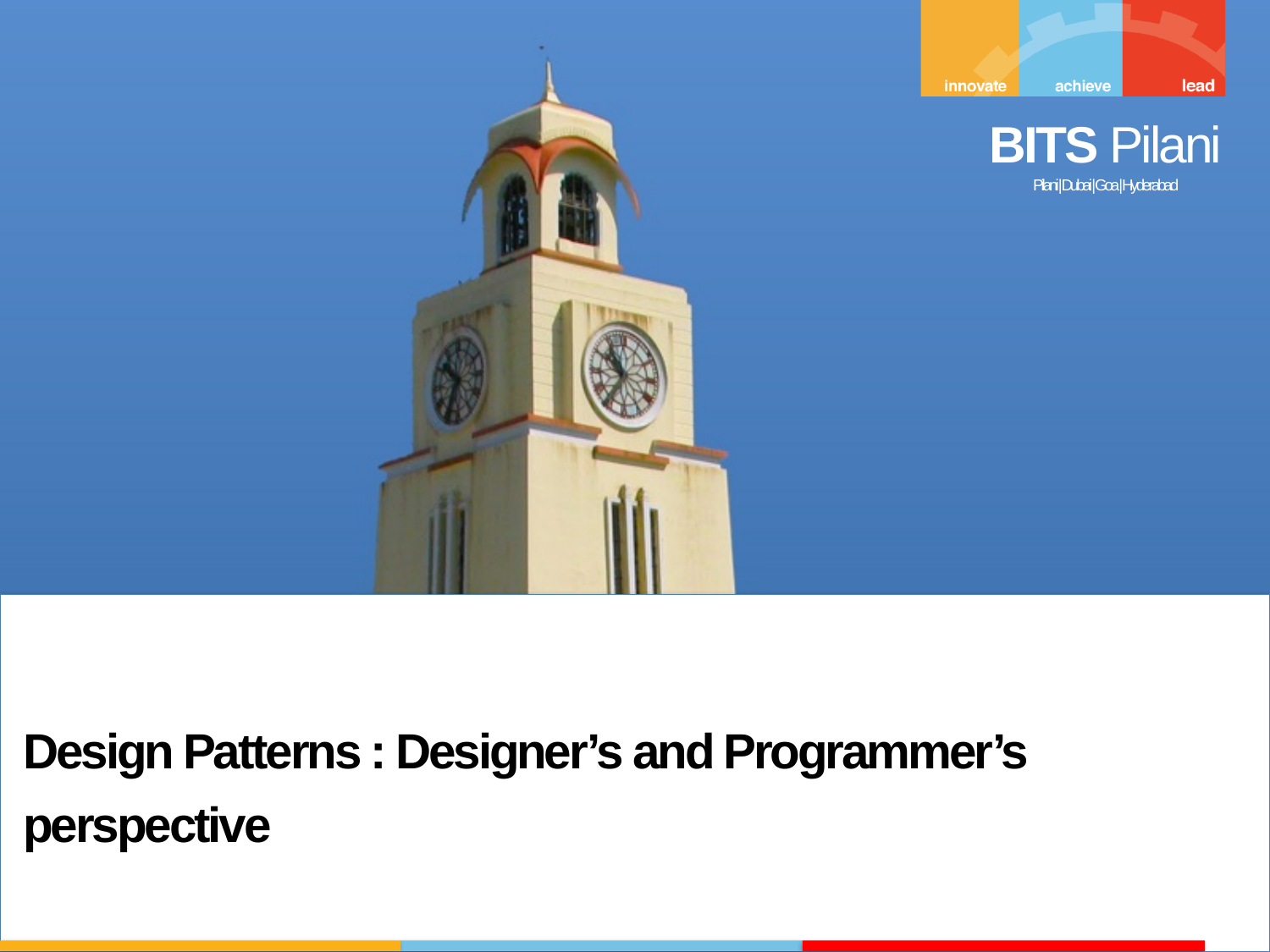

Design Patterns : Designer’s and Programmer’s perspective